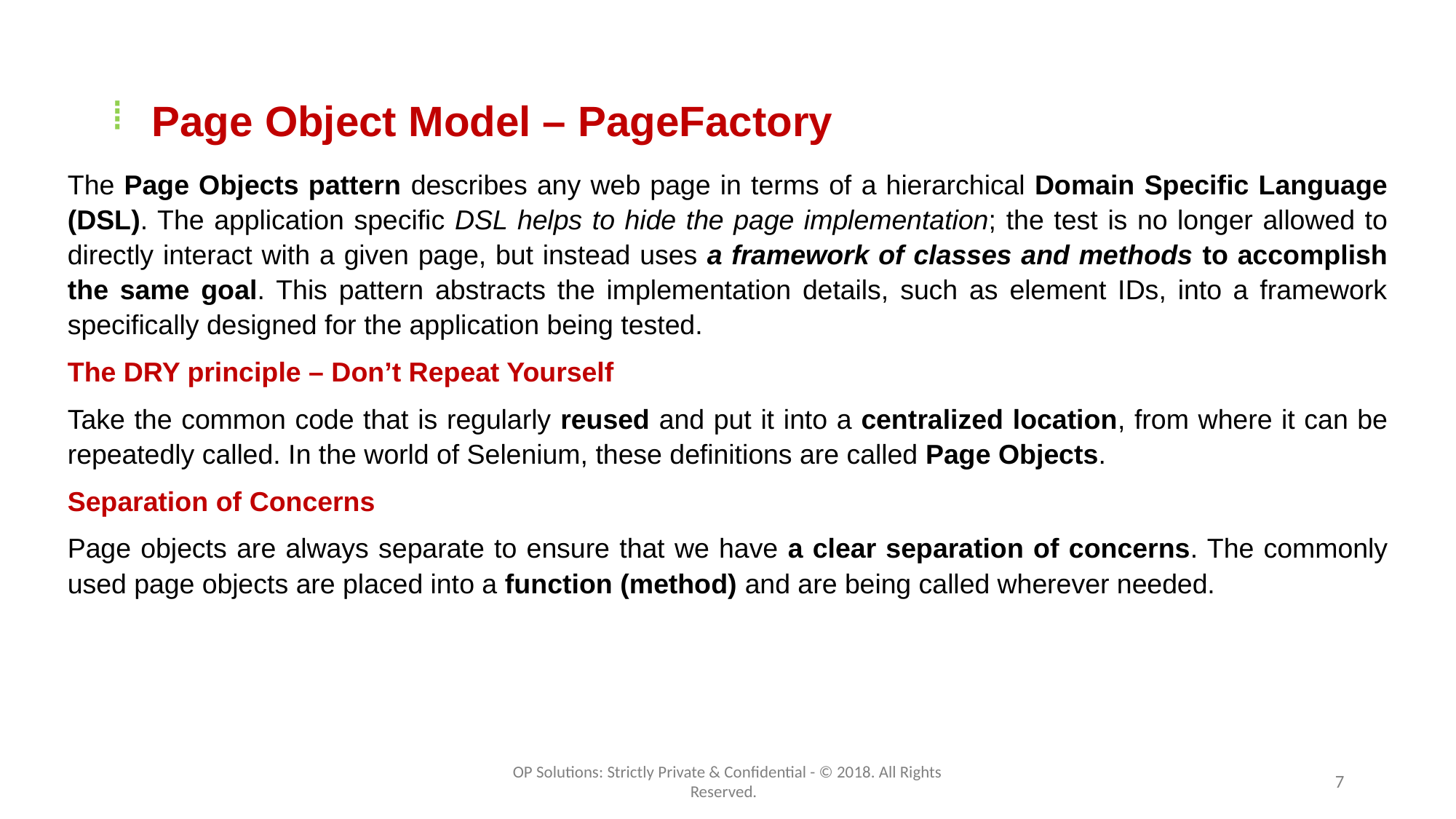

# Page Object Model – PageFactory
The Page Objects pattern describes any web page in terms of a hierarchical Domain Specific Language (DSL). The application specific DSL helps to hide the page implementation; the test is no longer allowed to directly interact with a given page, but instead uses a framework of classes and methods to accomplish the same goal. This pattern abstracts the implementation details, such as element IDs, into a framework specifically designed for the application being tested.
The DRY principle – Don’t Repeat Yourself
Take the common code that is regularly reused and put it into a centralized location, from where it can be repeatedly called. In the world of Selenium, these definitions are called Page Objects.
Separation of Concerns
Page objects are always separate to ensure that we have a clear separation of concerns. The commonly used page objects are placed into a function (method) and are being called wherever needed.

OP Solutions: Strictly Private & Confidential - © 2018. All Rights Reserved.
7